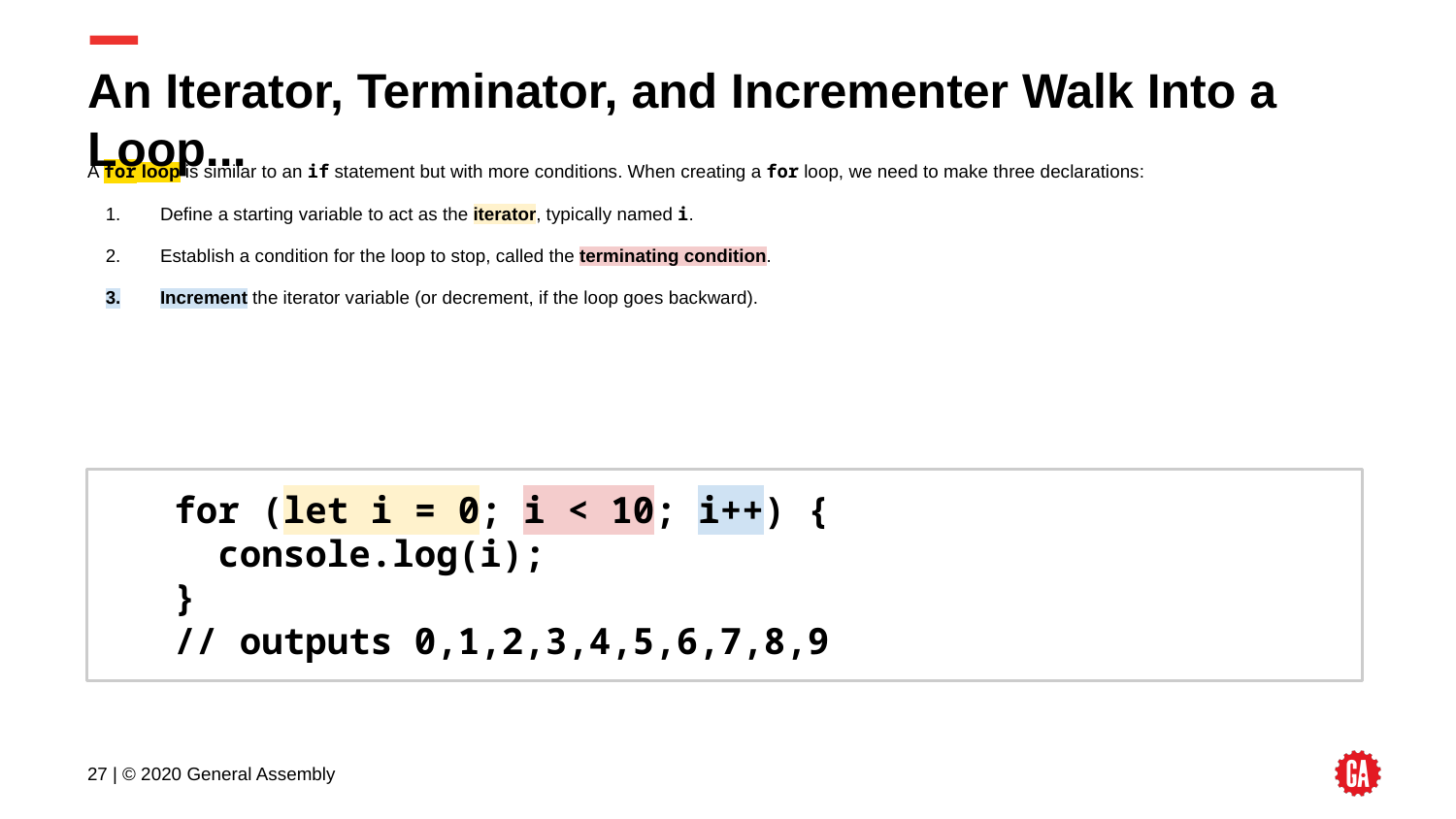

# An Iterator, Terminator, and Incrementer Walk Into a Loop...
A for loop is similar to an if statement but with more conditions. When creating a for loop, we need to make three declarations:
Define a starting variable to act as the iterator, typically named i.
Establish a condition for the loop to stop, called the terminating condition.
Increment the iterator variable (or decrement, if the loop goes backward).
for (let i = 0; i < 10; i++) {
  console.log(i);
}
// outputs 0,1,2,3,4,5,6,7,8,9
27 | © 2020 General Assembly